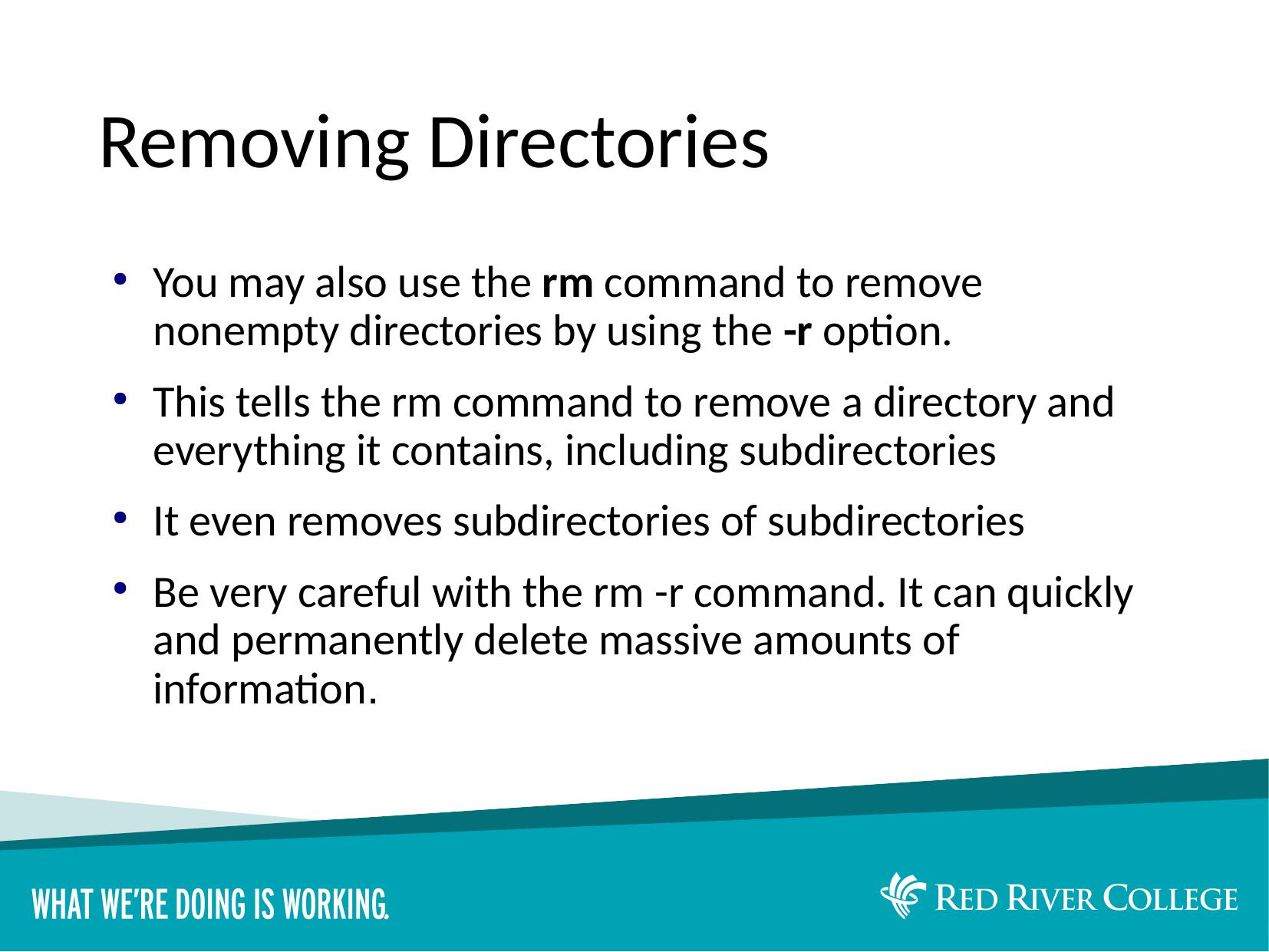

# Removing Directories
You may also use the rm command to remove nonempty directories by using the -r option.
This tells the rm command to remove a directory and everything it contains, including subdirectories
It even removes subdirectories of subdirectories
Be very careful with the rm -r command. It can quickly and permanently delete massive amounts of information.